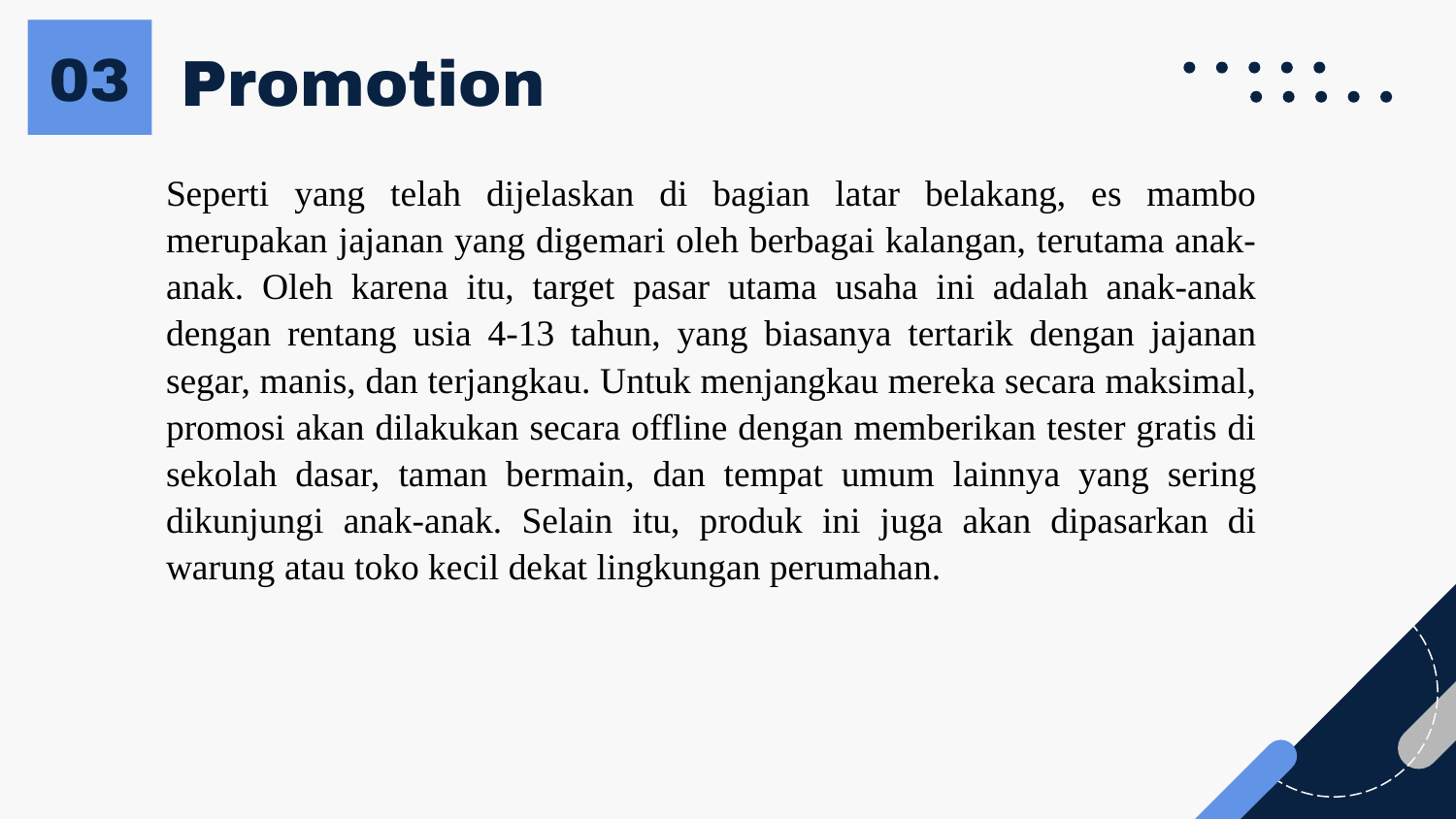

03
# Promotion

Seperti yang telah dijelaskan di bagian latar belakang, es mambo merupakan jajanan yang digemari oleh berbagai kalangan, terutama anak-anak. Oleh karena itu, target pasar utama usaha ini adalah anak-anak dengan rentang usia 4-13 tahun, yang biasanya tertarik dengan jajanan segar, manis, dan terjangkau. Untuk menjangkau mereka secara maksimal, promosi akan dilakukan secara offline dengan memberikan tester gratis di sekolah dasar, taman bermain, dan tempat umum lainnya yang sering dikunjungi anak-anak. Selain itu, produk ini juga akan dipasarkan di warung atau toko kecil dekat lingkungan perumahan.